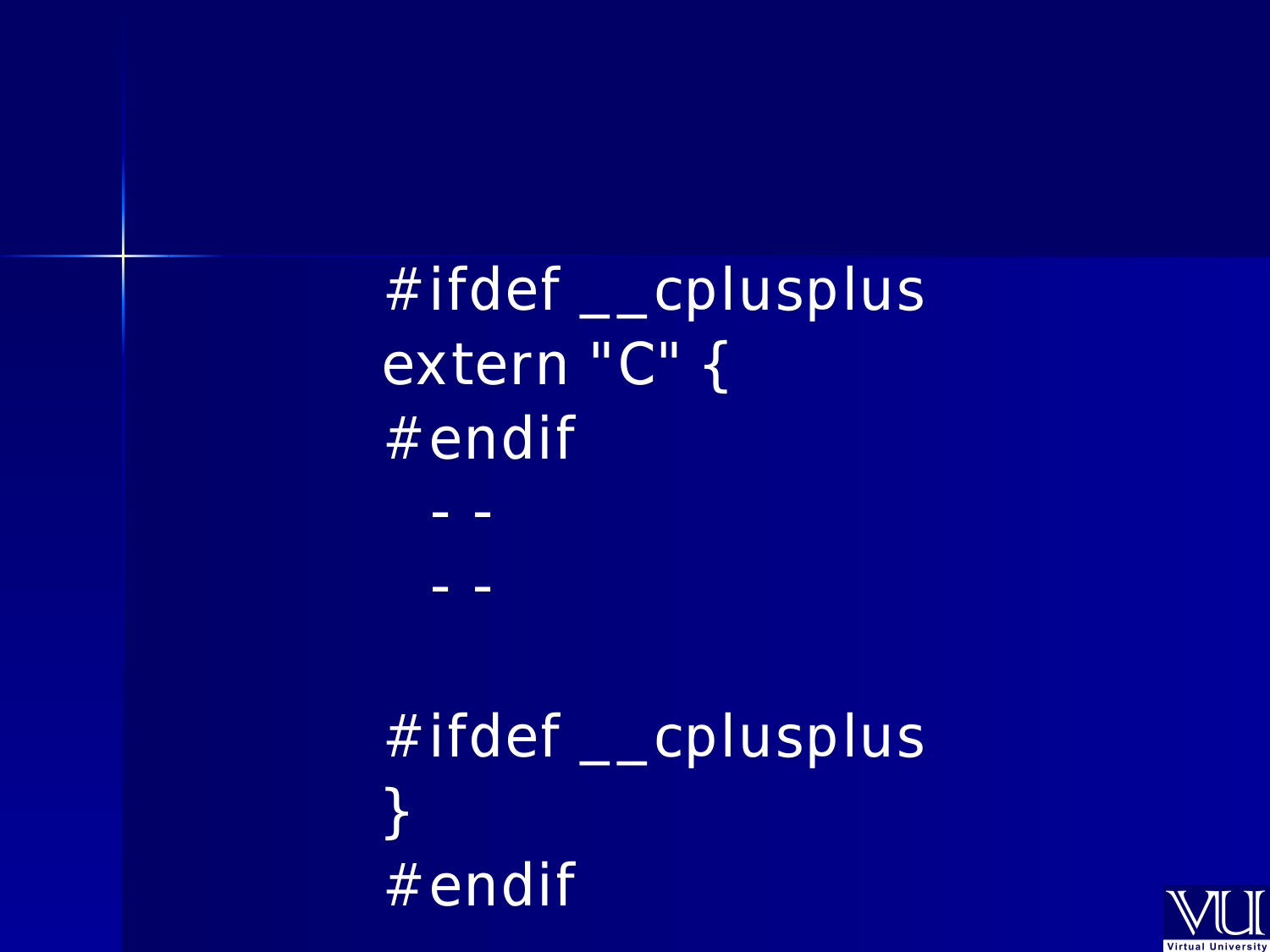

#ifdef __cplusplus
extern "C" {
#endif
	- -
	- -

#ifdef __cplusplus
}
#endif